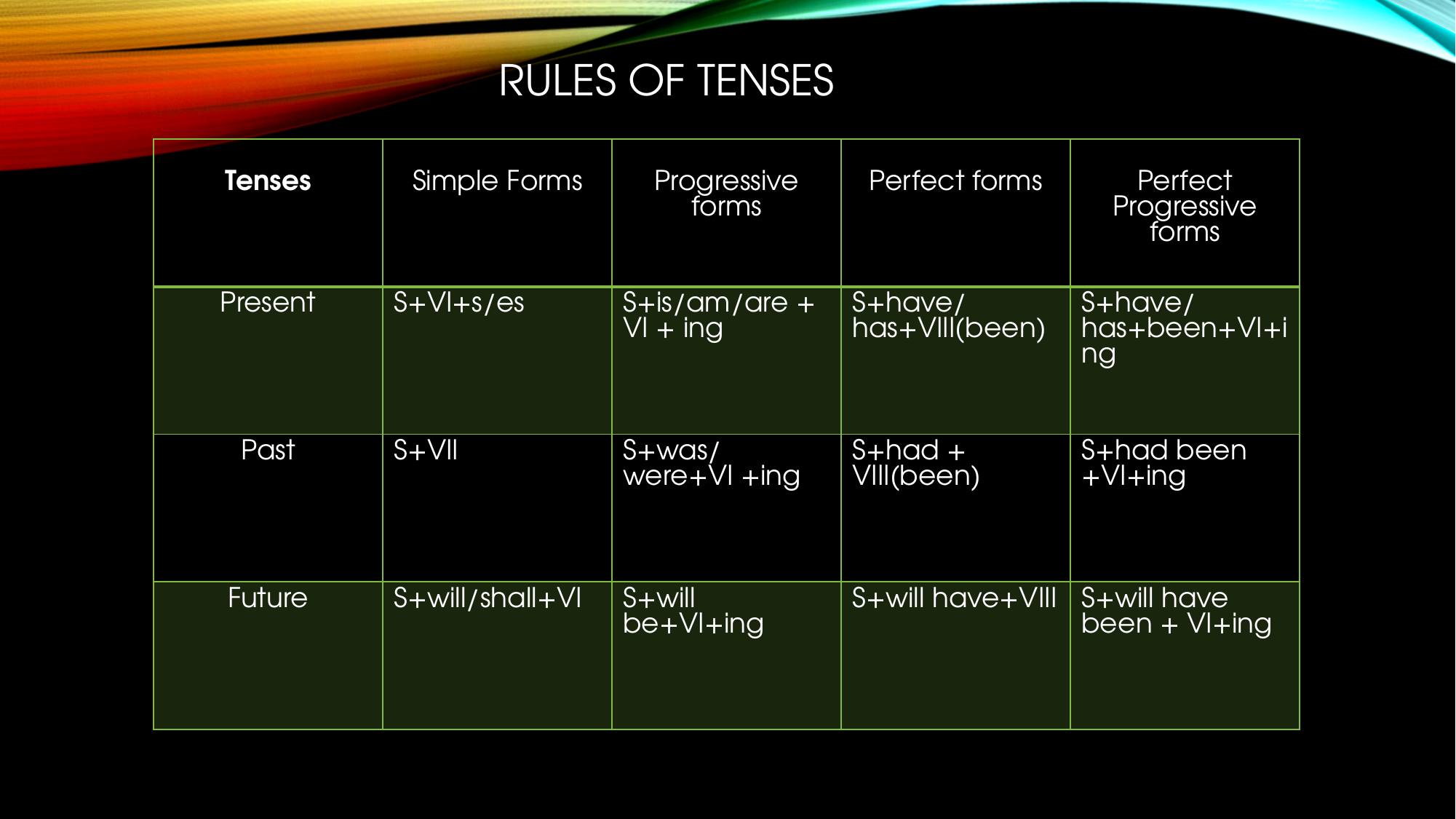

# Rules of tenses
| Tenses | Simple Forms | Progressive forms | Perfect forms | Perfect Progressive forms |
| --- | --- | --- | --- | --- |
| Present | S+VI+s/es | S+is/am/are + VI + ing | S+have/has+VIII(been) | S+have/has+been+VI+ing |
| Past | S+VII | S+was/were+VI +ing | S+had + VIII(been) | S+had been +VI+ing |
| Future | S+will/shall+VI | S+will be+VI+ing | S+will have+VIII | S+will have been + VI+ing |